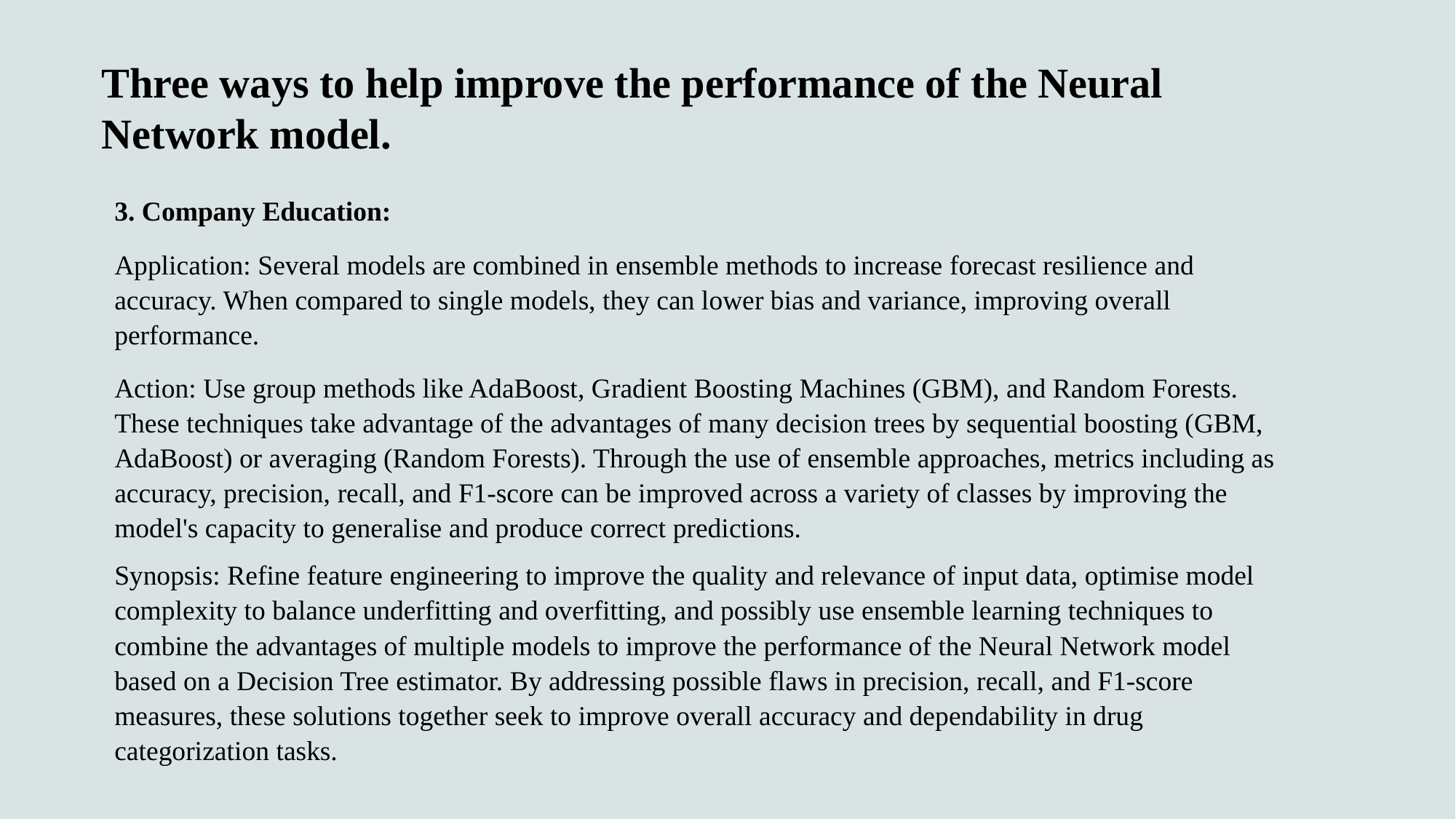

# Three ways to help improve the performance of the Neural Network model.
3. Company Education:
Application: Several models are combined in ensemble methods to increase forecast resilience and accuracy. When compared to single models, they can lower bias and variance, improving overall performance.
Action: Use group methods like AdaBoost, Gradient Boosting Machines (GBM), and Random Forests. These techniques take advantage of the advantages of many decision trees by sequential boosting (GBM, AdaBoost) or averaging (Random Forests). Through the use of ensemble approaches, metrics including as accuracy, precision, recall, and F1-score can be improved across a variety of classes by improving the model's capacity to generalise and produce correct predictions.
Synopsis: Refine feature engineering to improve the quality and relevance of input data, optimise model complexity to balance underfitting and overfitting, and possibly use ensemble learning techniques to combine the advantages of multiple models to improve the performance of the Neural Network model based on a Decision Tree estimator. By addressing possible flaws in precision, recall, and F1-score measures, these solutions together seek to improve overall accuracy and dependability in drug categorization tasks.